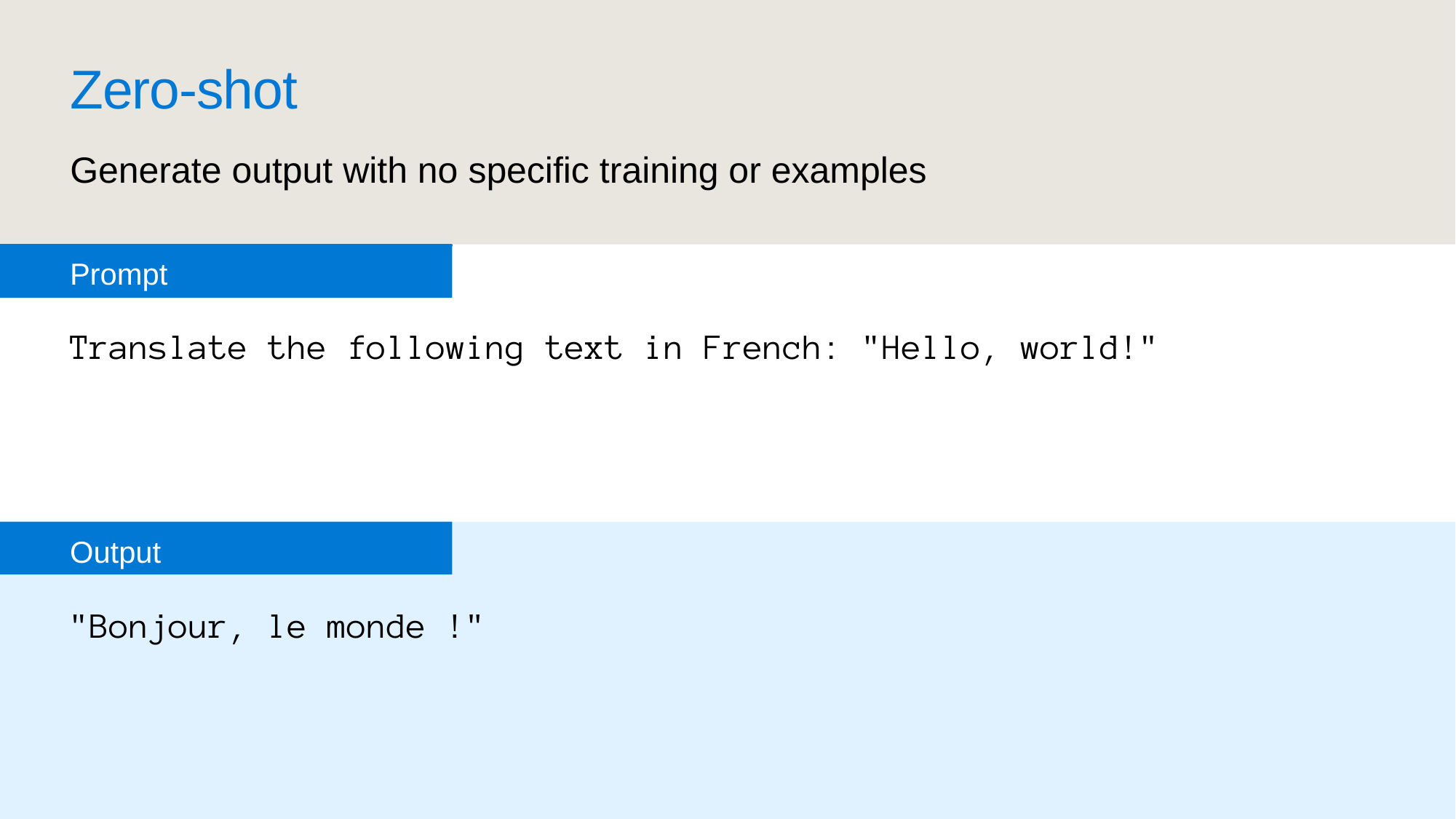

# Zero-shot
Generate output with no specific training or examples

Prompt

Translate the following text in French: "Hello, world!"

Output
"Bonjour, le monde !"